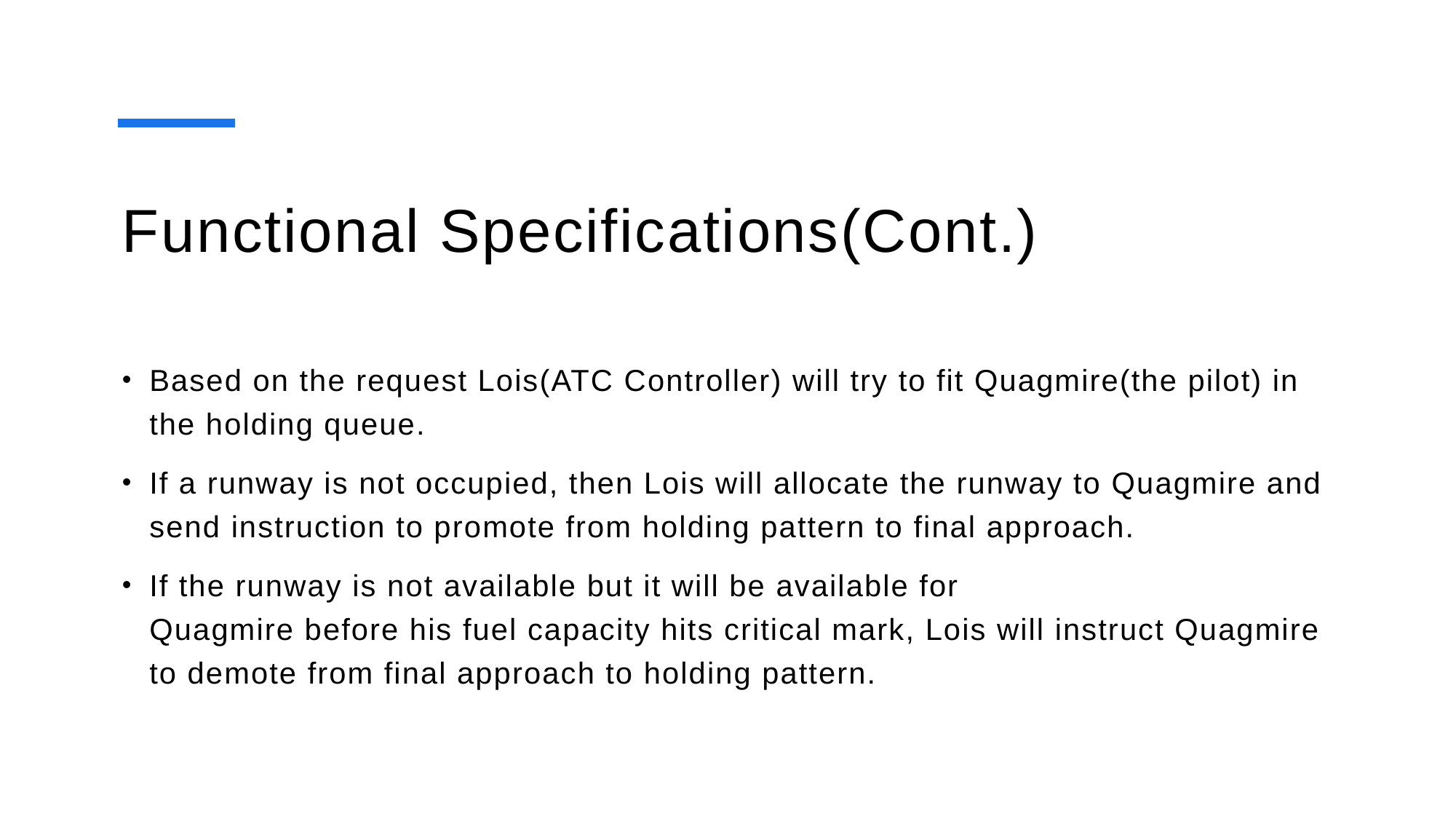

# Functional Specifications(Cont.)
Based on the request Lois(ATC Controller) will try to fit Quagmire(the pilot) in the holding queue.
If a runway is not occupied, then Lois will allocate the runway to Quagmire and send instruction to promote from holding pattern to final approach.
If the runway is not available but it will be available for Quagmire before his fuel capacity hits critical mark, Lois will instruct Quagmire to demote from final approach to holding pattern.